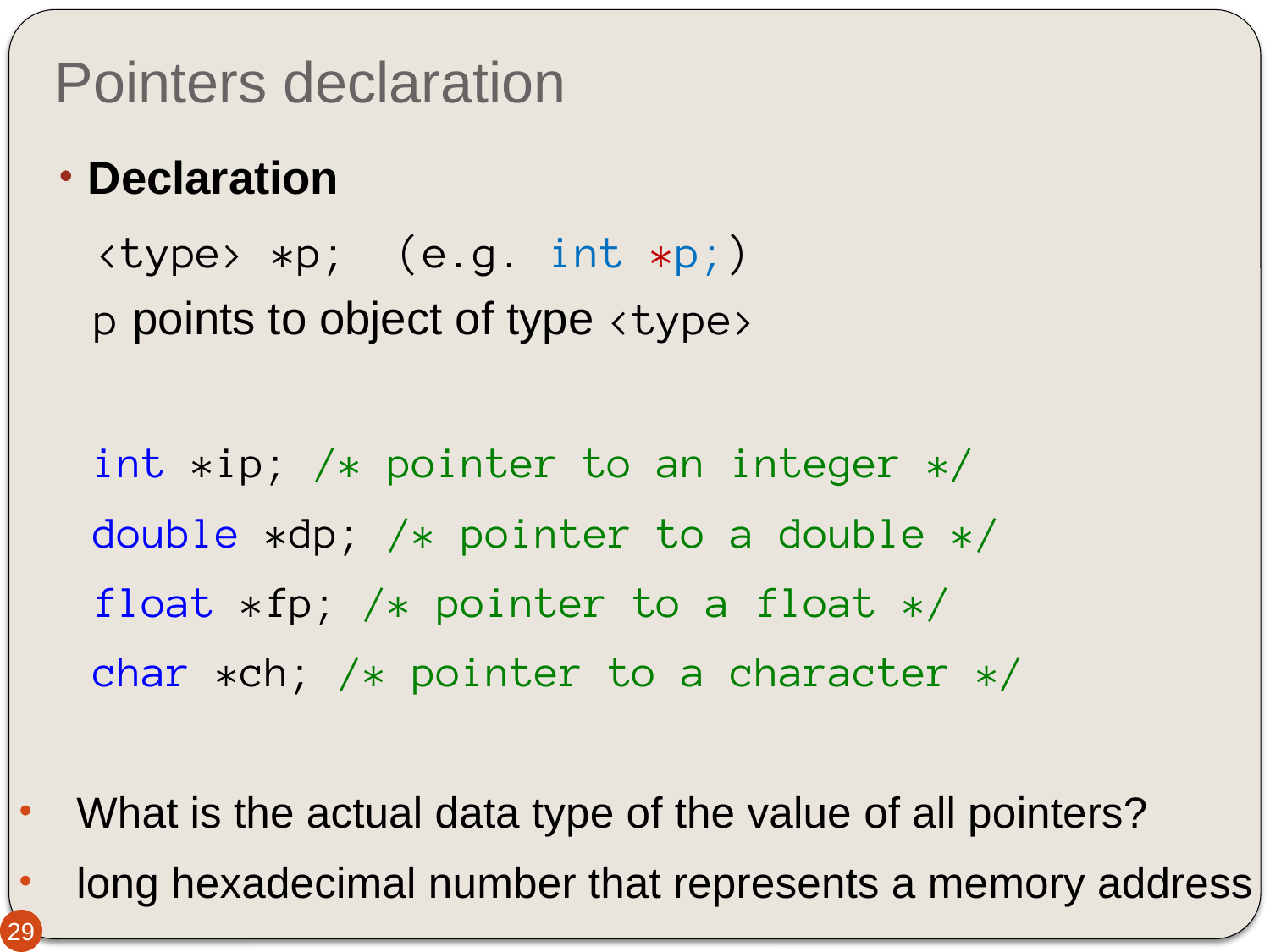

# Pointers declaration
Declaration
      <type> *p;  (e.g. int *p;)
   p points to object of type <type>

int *ip; /* pointer to an integer */
double *dp; /* pointer to a double */
float *fp; /* pointer to a float */
char *ch; /* pointer to a character */

What is the actual data type of the value of all pointers?
long hexadecimal number that represents a memory address
29